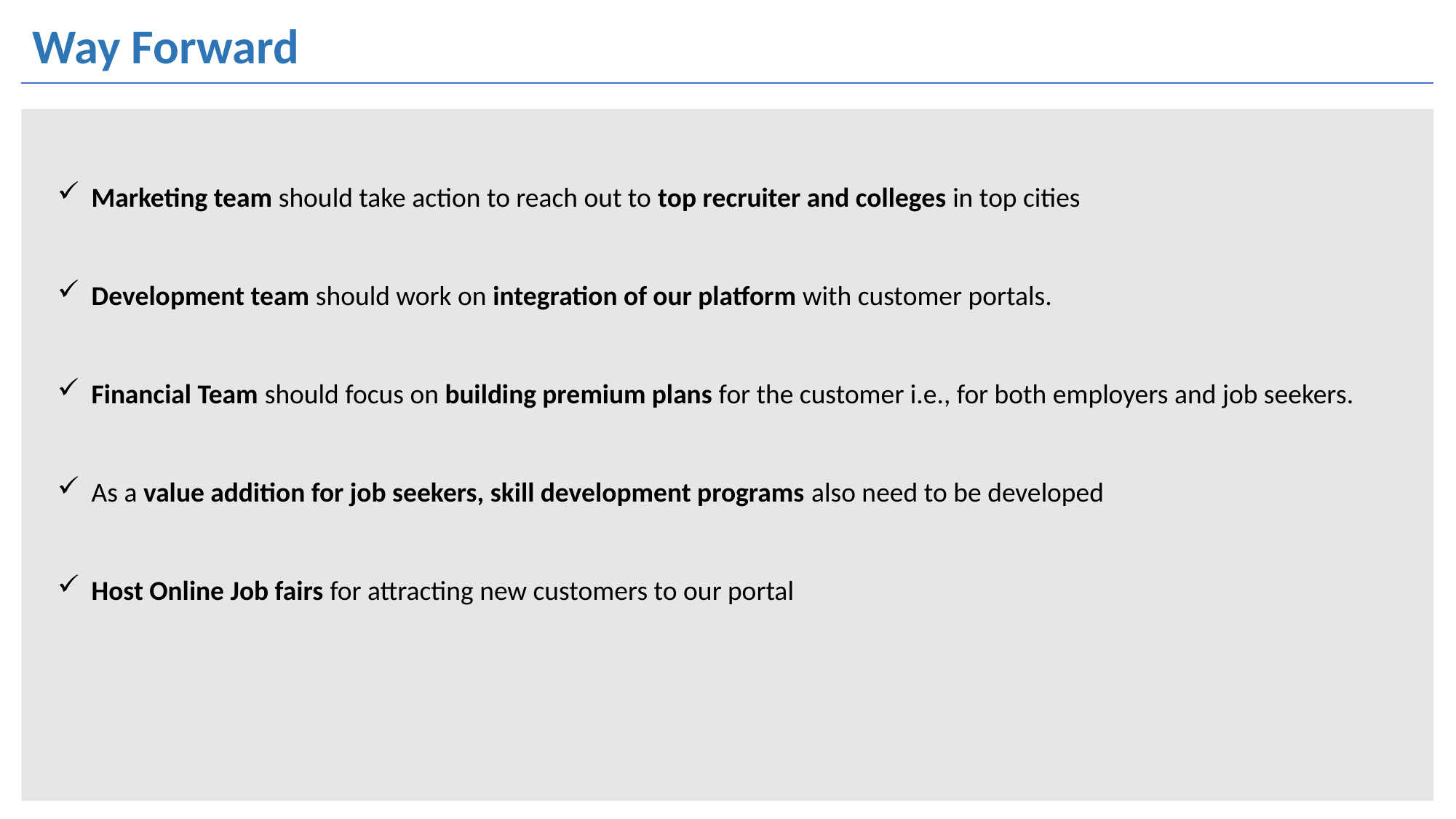

Way Forward

Marketing team should take action to reach out to top recruiter and colleges in top cities
Development team should work on integration of our platform with customer portals.
Financial Team should focus on building premium plans for the customer i.e., for both employers and job seekers.
As a value addition for job seekers, skill development programs also need to be developed
Host Online Job fairs for attracting new customers to our portal